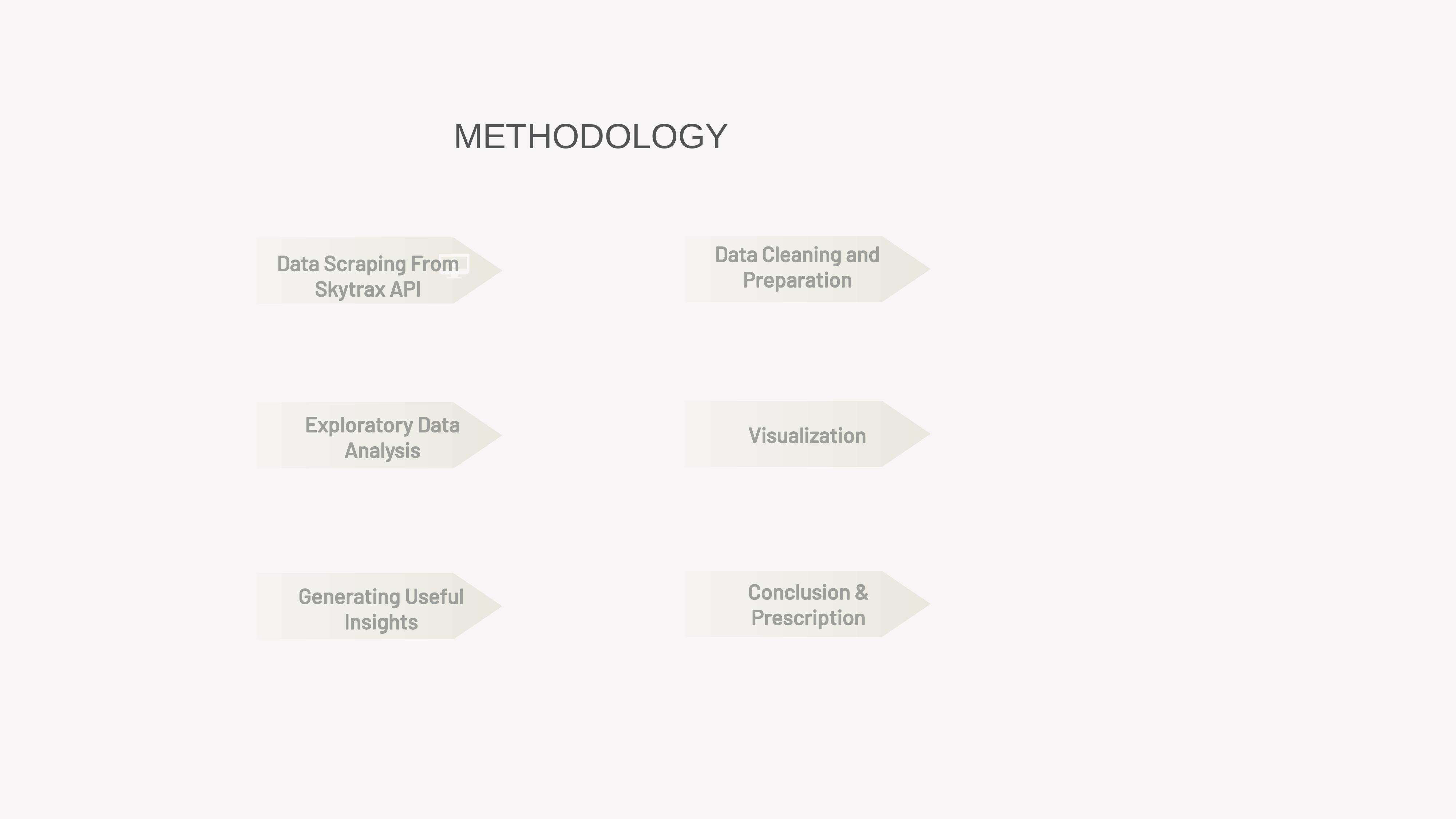

METHODOLOGY

Data Cleaning and Preparation
Data Scraping From Skytrax API

Exploratory Data Analysis
Make a purchase on your website
Visualization

Conclusion & Prescription
Generating Useful Insights